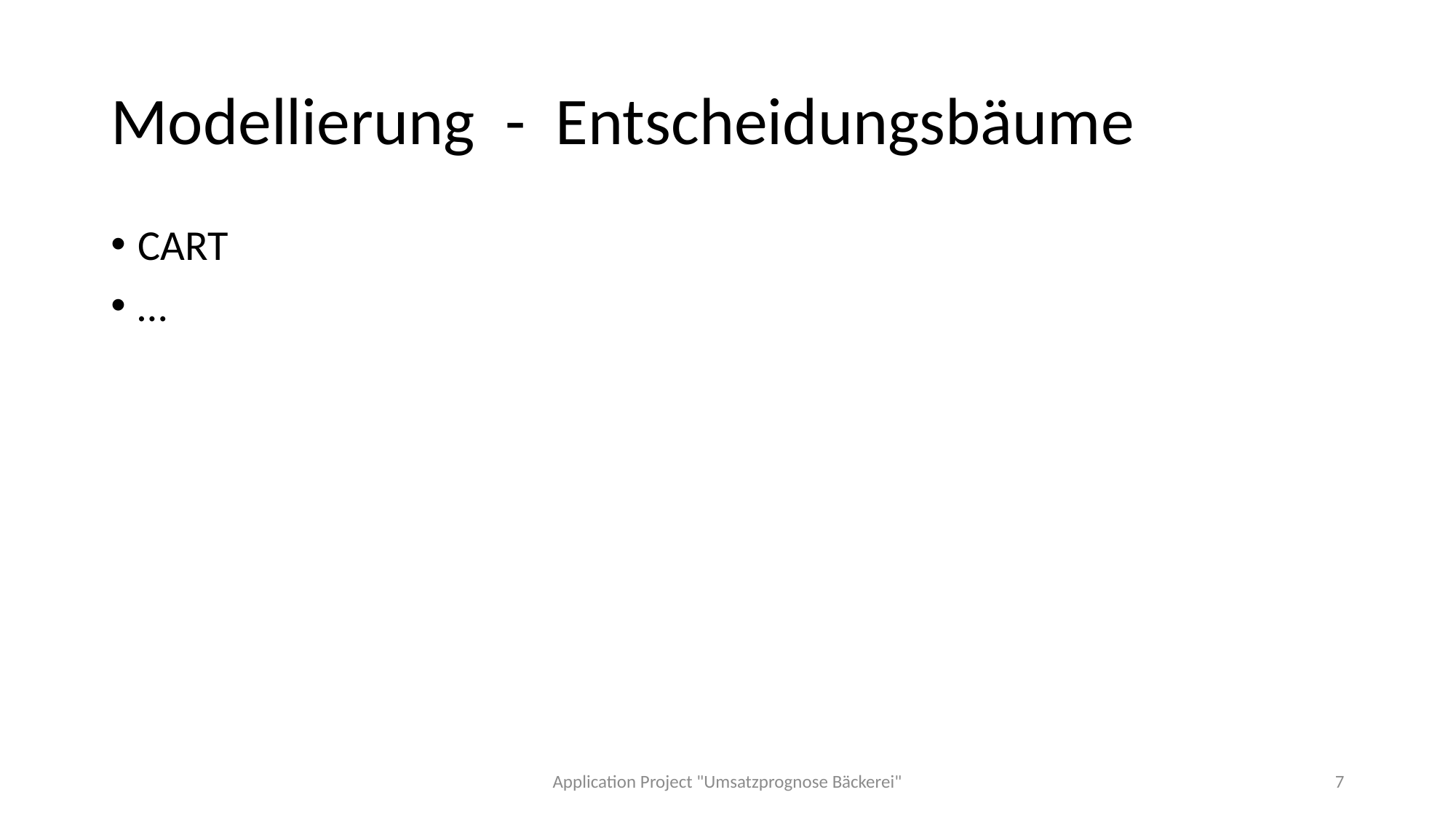

# Modellierung  -  Entscheidungsbäume
CART
…
Application Project "Umsatzprognose Bäckerei"
7